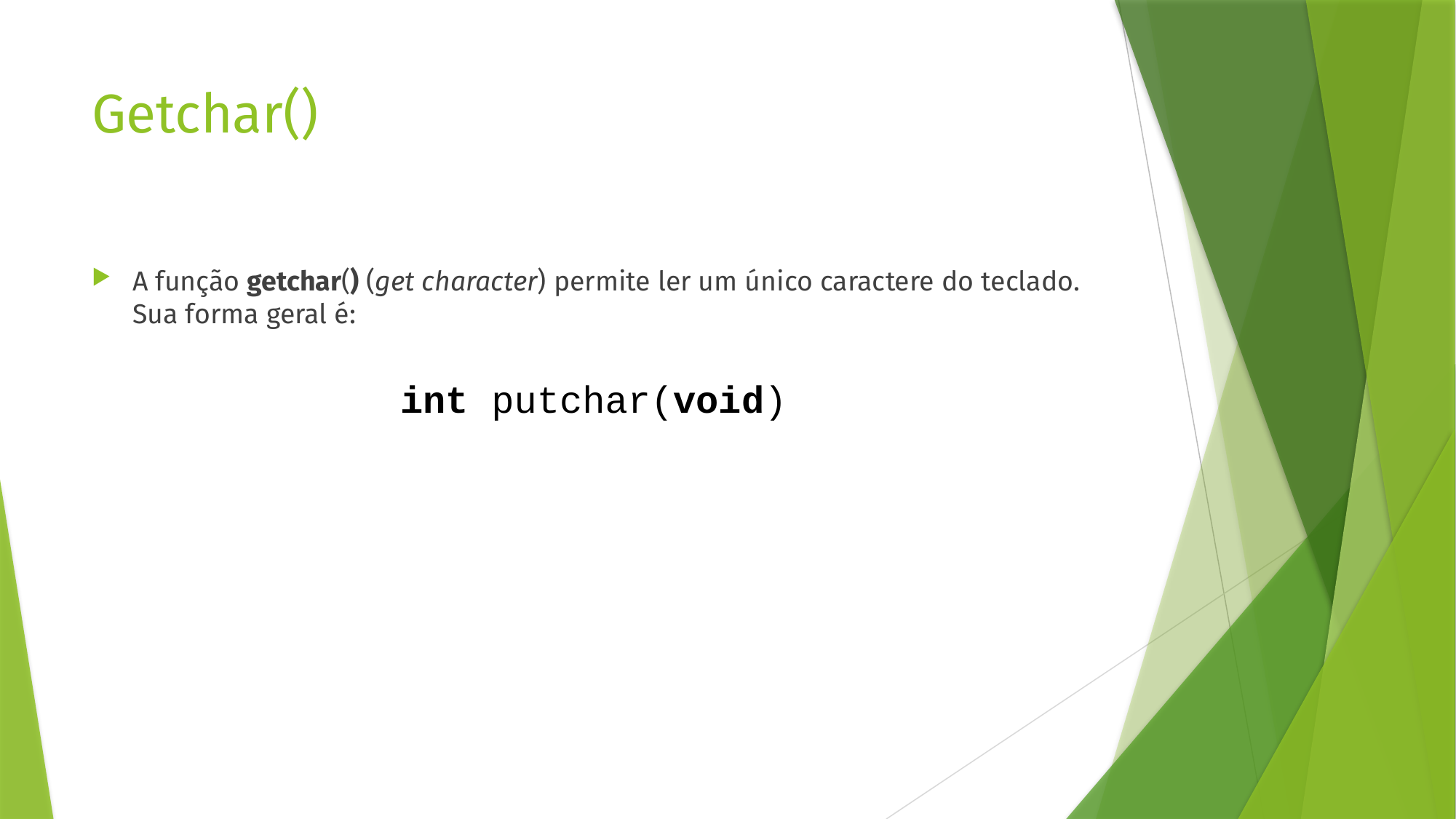

# Getchar()
A função getchar() (get character) permite ler um único caractere do teclado. Sua forma geral é:
int putchar(void)